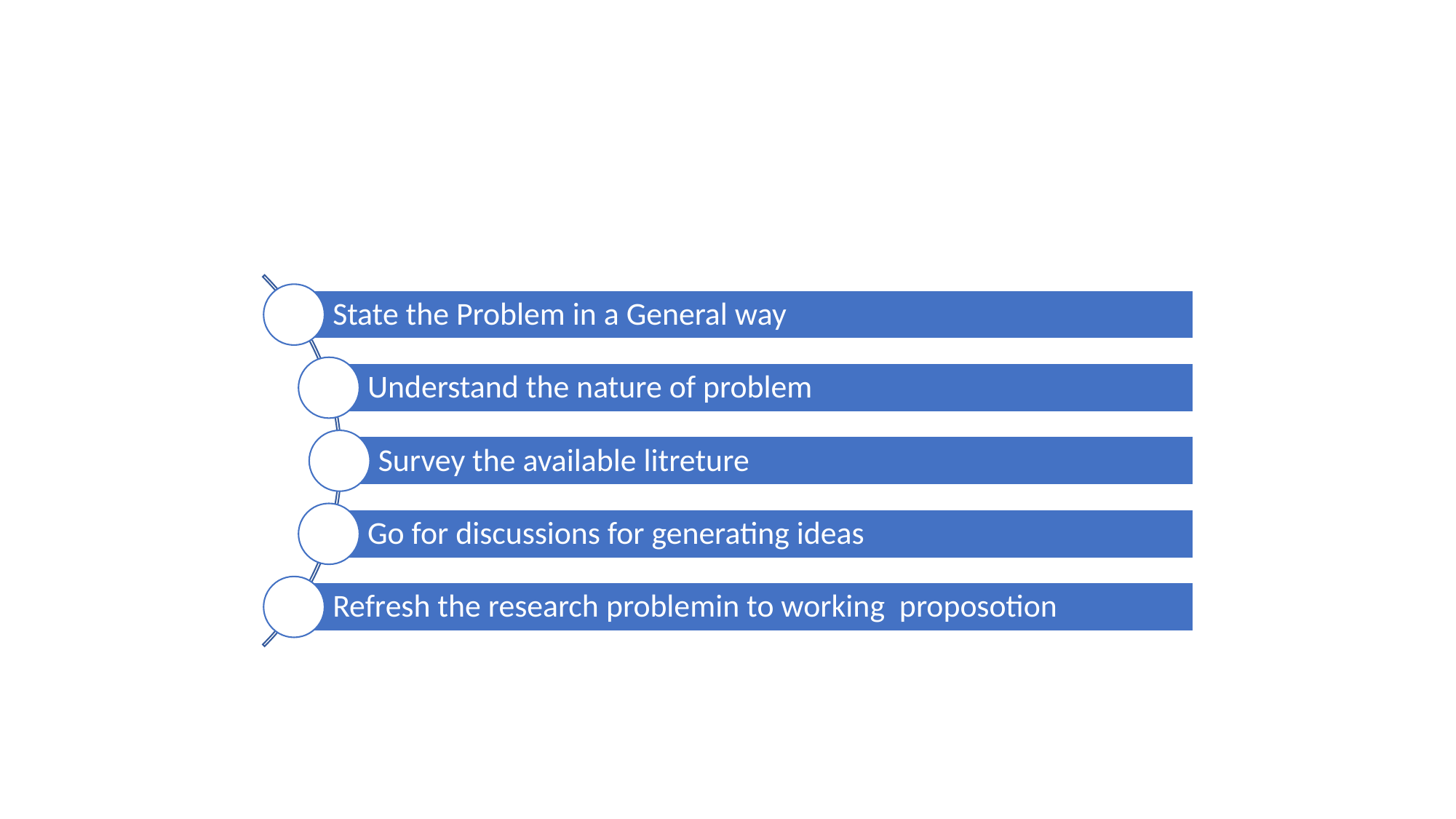

#
State the Problem in a General way
Understand the nature of problem
Survey the available litreture
Go for discussions for generating ideas
Refresh the research problemin to working  proposotion